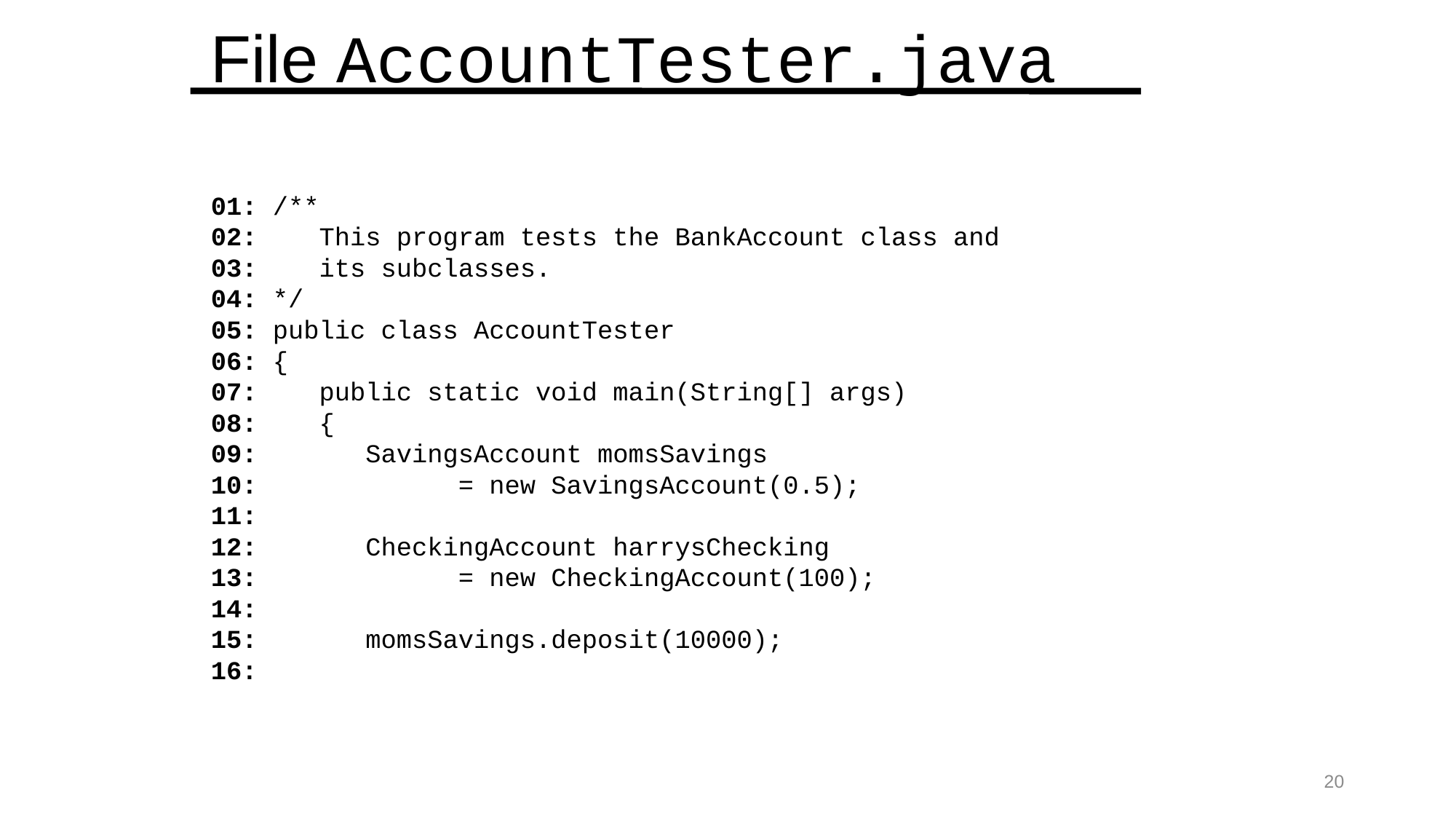

# File AccountTester.java

01: /**
02:    This program tests the BankAccount class and
03:    its subclasses.
04: */
05: public class AccountTester
06: {
07:    public static void main(String[] args)
08:    {
09:       SavingsAccount momsSavings
10:             = new SavingsAccount(0.5);
11:
12:       CheckingAccount harrysChecking
13:             = new CheckingAccount(100);
14:
15:       momsSavings.deposit(10000);
16:
20